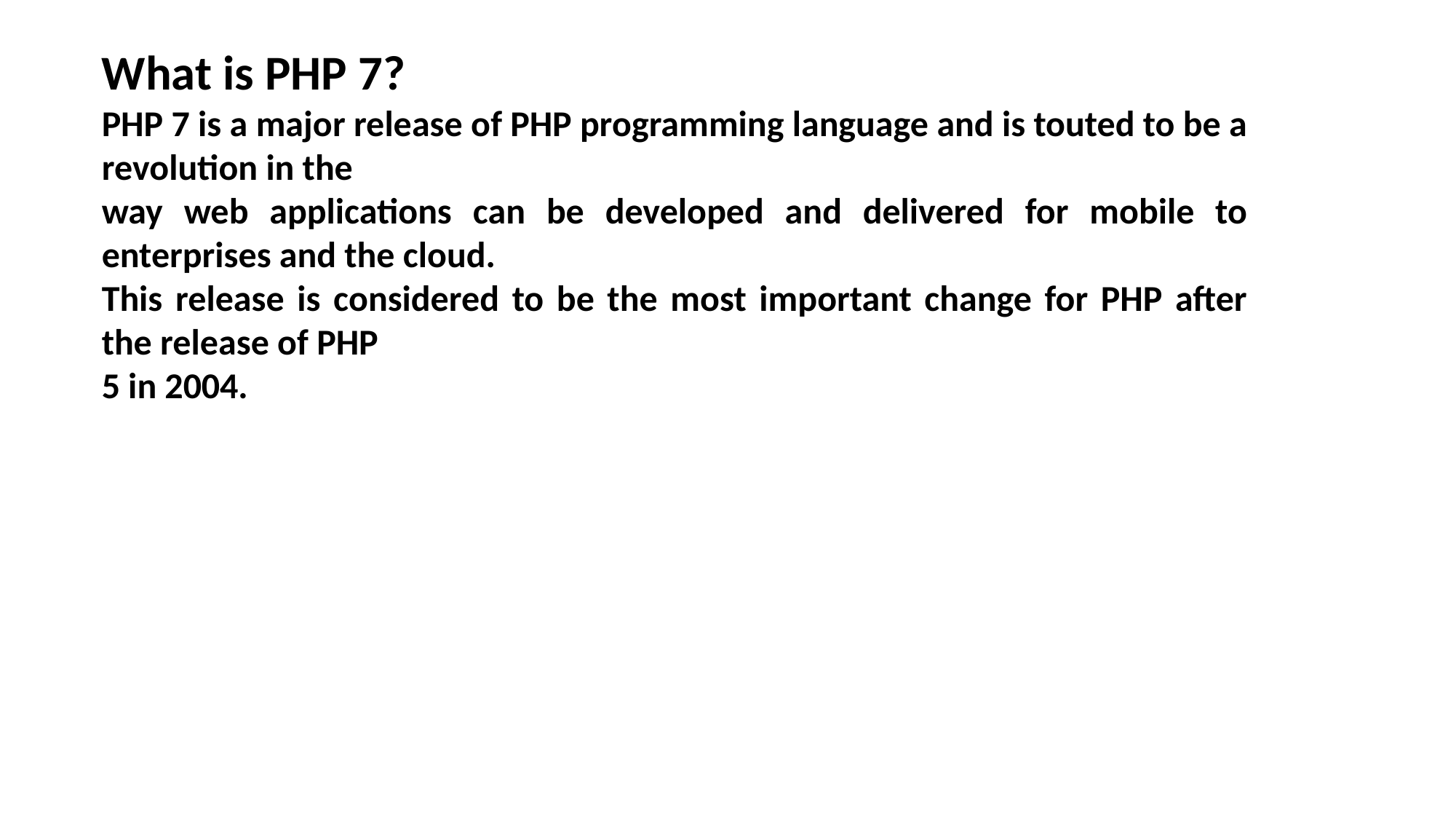

What is PHP 7?
PHP 7 is a major release of PHP programming language and is touted to be a revolution in the
way web applications can be developed and delivered for mobile to enterprises and the cloud.
This release is considered to be the most important change for PHP after the release of PHP
5 in 2004.